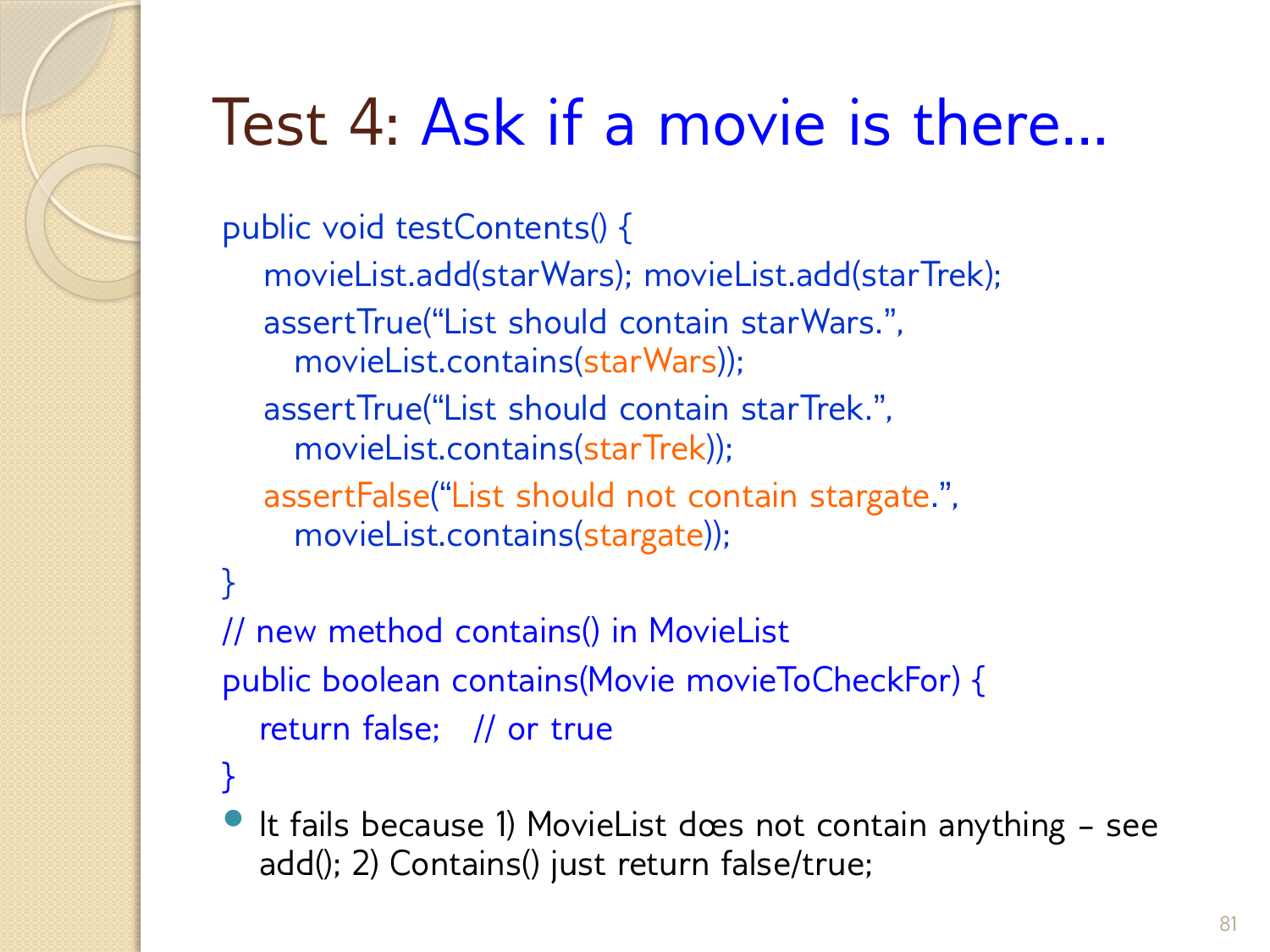

# Test 4: Ask if a movie is there…
public void testContents() {
movieList.add(starWars); movieList.add(starTrek);
assertTrue(“List should contain starWars.”, movieList.contains(starWars));
assertTrue(“List should contain starTrek.”, movieList.contains(starTrek));
assertFalse(“List should not contain stargate.”, movieList.contains(stargate));
}
// new method contains() in MovieList
public boolean contains(Movie movieToCheckFor) {
	return false;   // or true
}
It fails because 1) MovieList does not contain anything – see add(); 2) Contains() just return false/true;
81